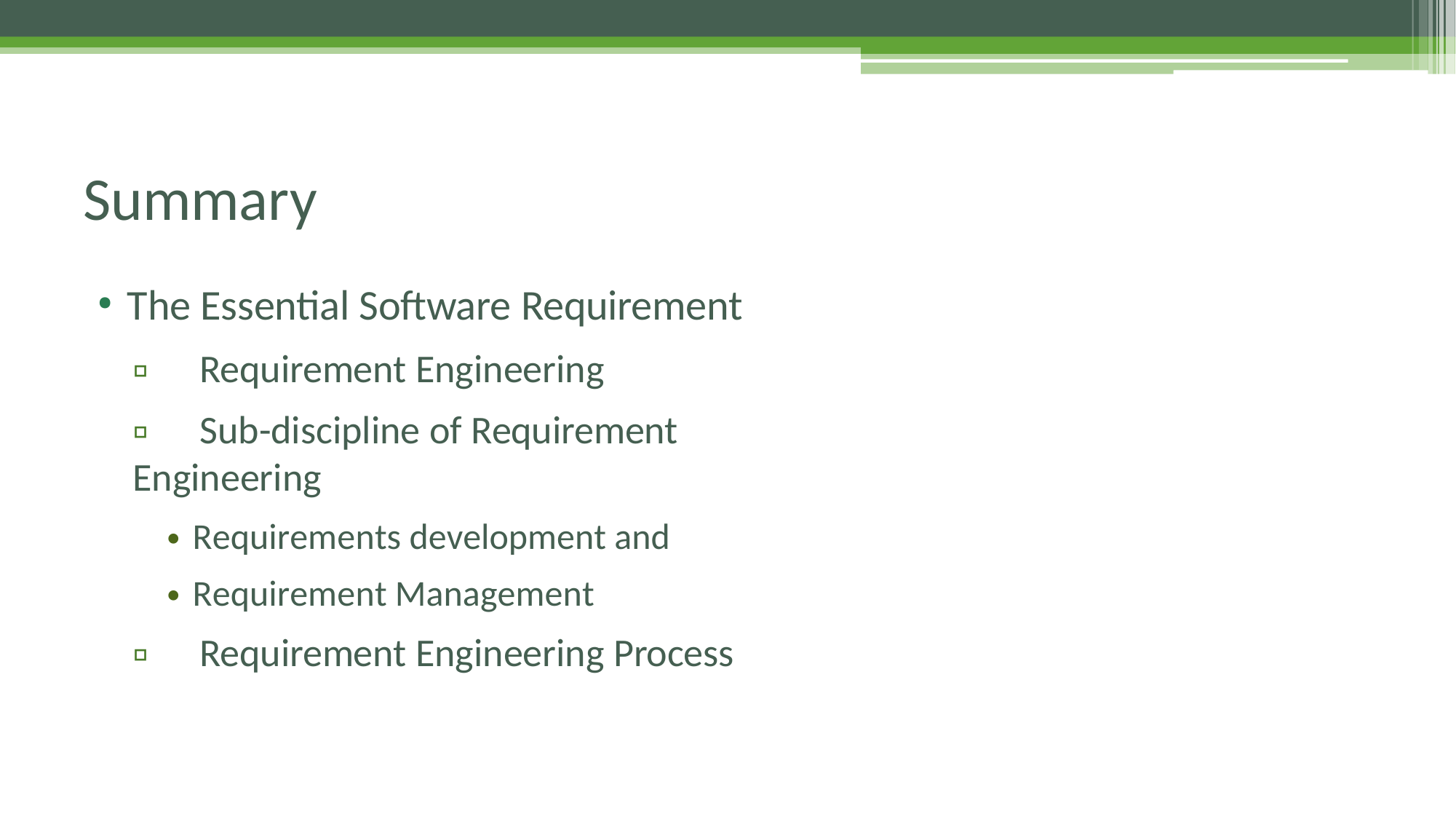

# Summary
The Essential Software Requirement
▫	Requirement Engineering
▫	Sub-discipline of Requirement Engineering
🞄 Requirements development and
🞄 Requirement Management
▫	Requirement Engineering Process